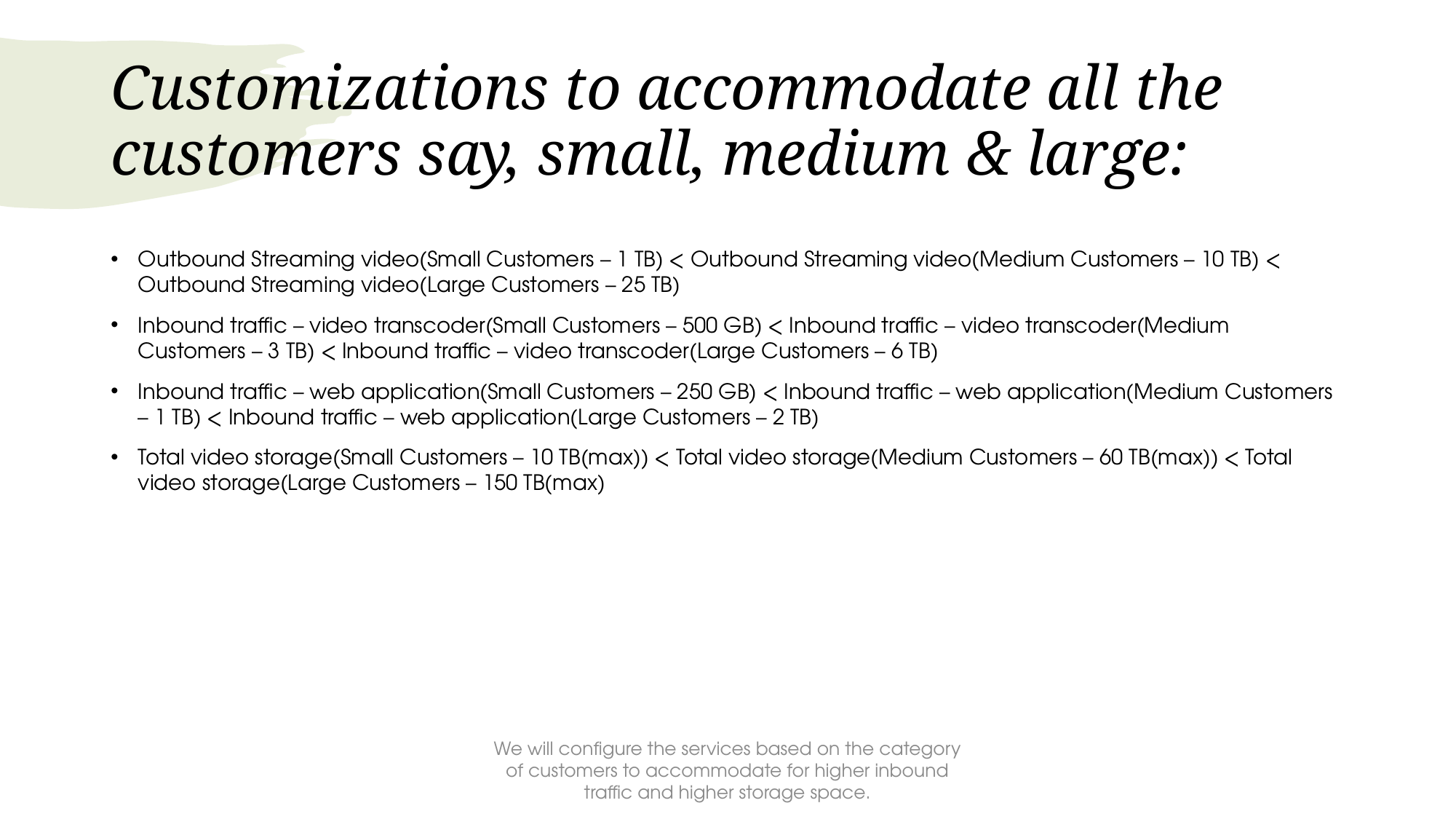

# Customizations to accommodate all the customers say, small, medium & large:
Outbound Streaming video(Small Customers – 1 TB) < Outbound Streaming video(Medium Customers – 10 TB) < Outbound Streaming video(Large Customers – 25 TB)
Inbound traffic – video transcoder(Small Customers – 500 GB) < Inbound traffic – video transcoder(Medium Customers – 3 TB) < Inbound traffic – video transcoder(Large Customers – 6 TB)
Inbound traffic – web application(Small Customers – 250 GB) < Inbound traffic – web application(Medium Customers – 1 TB) < Inbound traffic – web application(Large Customers – 2 TB)
Total video storage(Small Customers – 10 TB(max)) < Total video storage(Medium Customers – 60 TB(max)) < Total video storage(Large Customers – 150 TB(max)

We will configure the services based on the category of customers to accommodate for higher inbound traffic and higher storage space.